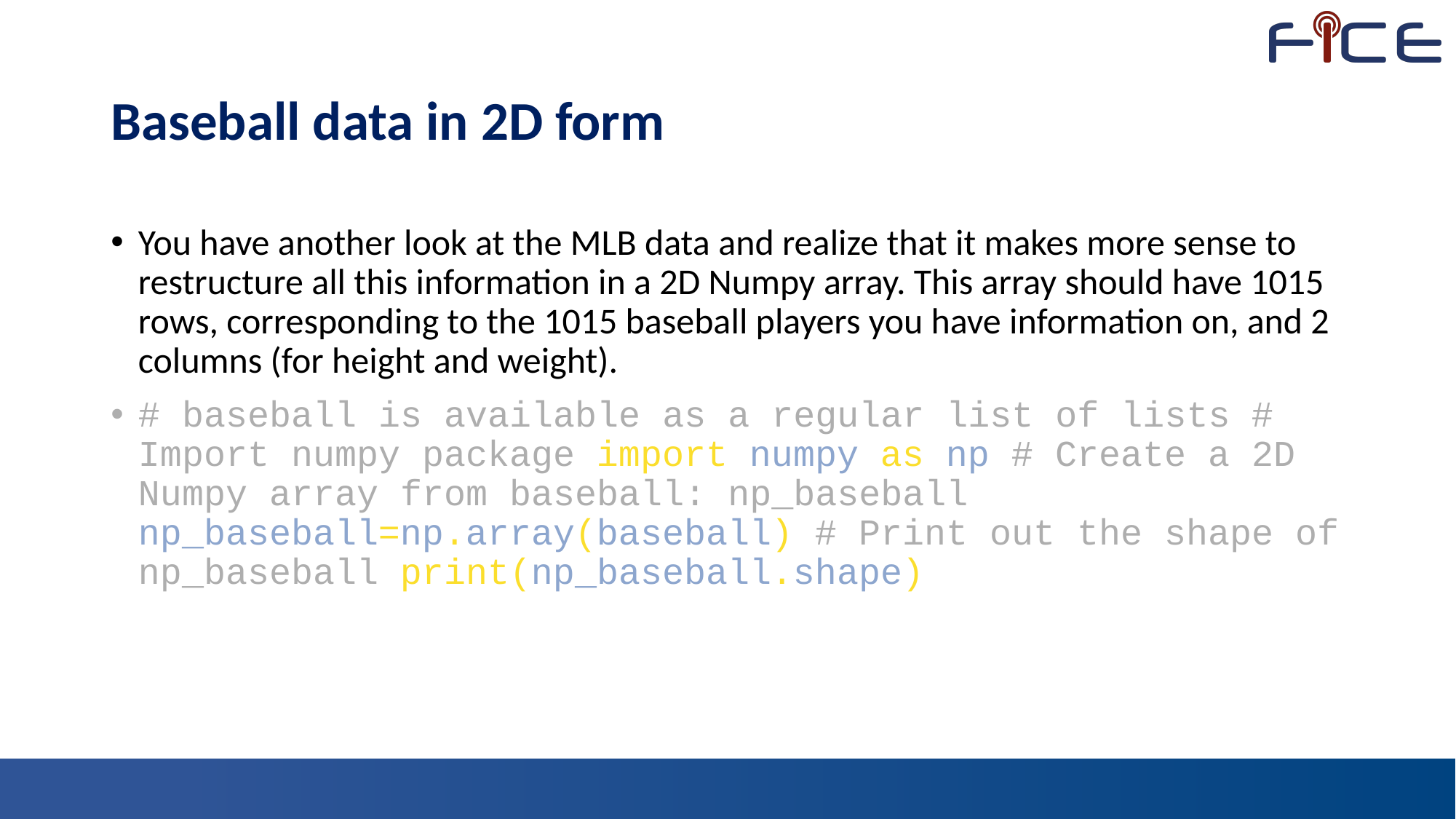

# Baseball data in 2D form
You have another look at the MLB data and realize that it makes more sense to restructure all this information in a 2D Numpy array. This array should have 1015 rows, corresponding to the 1015 baseball players you have information on, and 2 columns (for height and weight).
# baseball is available as a regular list of lists # Import numpy package import numpy as np # Create a 2D Numpy array from baseball: np_baseball np_baseball=np.array(baseball) # Print out the shape of np_baseball print(np_baseball.shape)